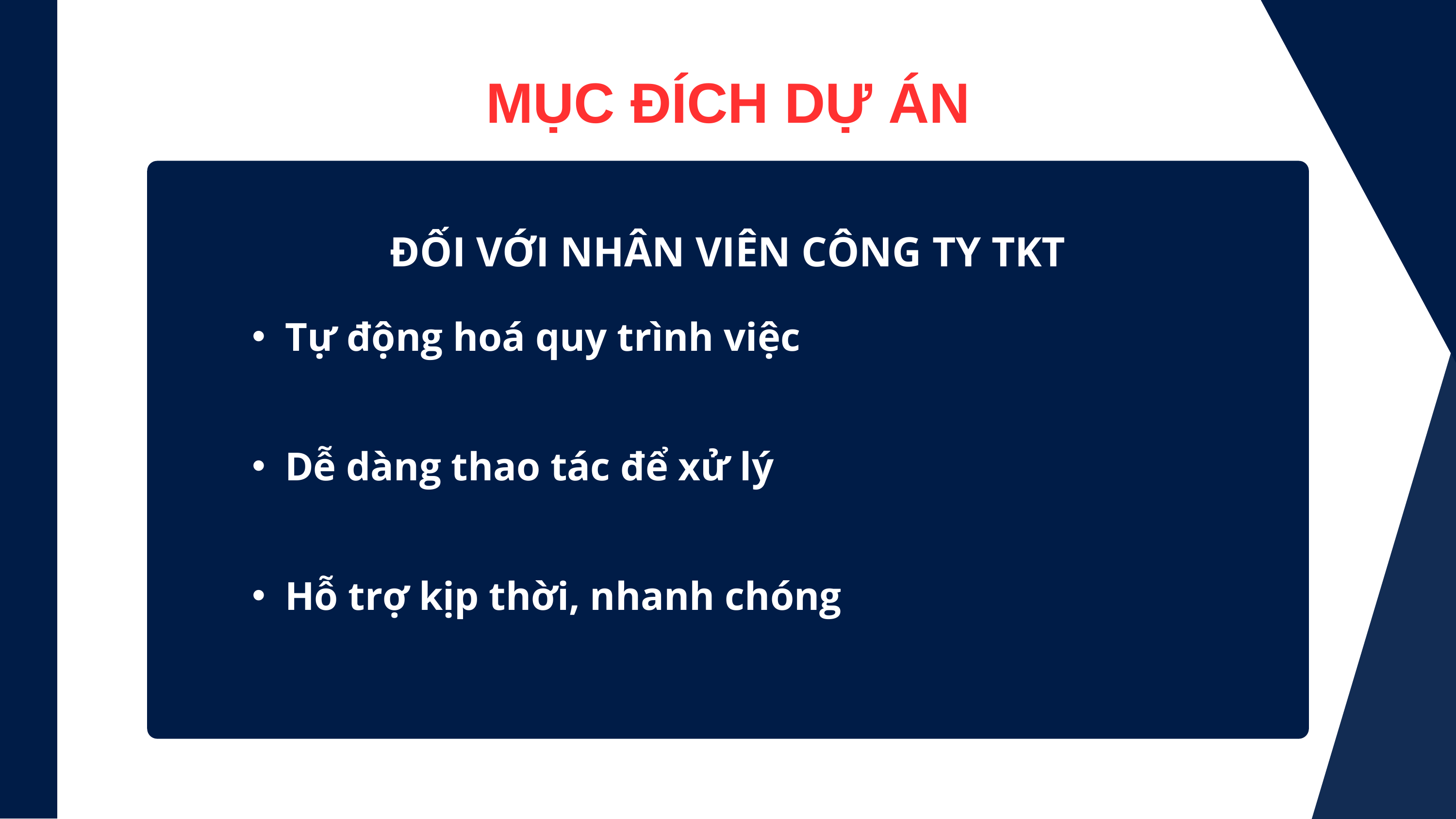

MỤC ĐÍCH DỰ ÁN

ĐỐI VỚI NHÂN VIÊN CÔNG TY TKT
Tự động hoá quy trình việc

Dễ dàng thao tác để xử lý

Hỗ trợ kịp thời, nhanh chóng